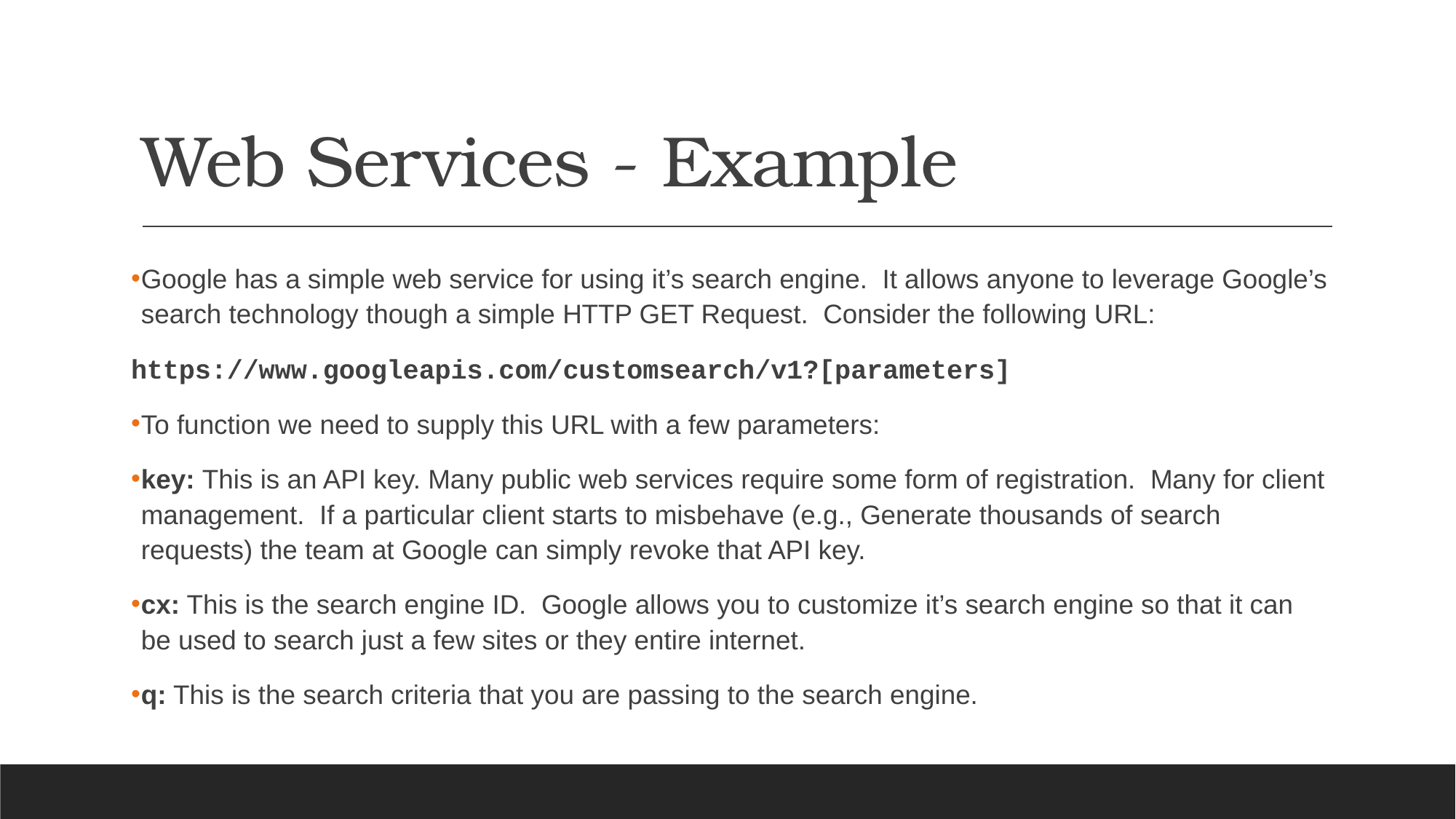

# Web Services - Example
Google has a simple web service for using it’s search engine.  It allows anyone to leverage Google’s search technology though a simple HTTP GET Request.  Consider the following URL:
https://www.googleapis.com/customsearch/v1?[parameters]
To function we need to supply this URL with a few parameters:
key: This is an API key. Many public web services require some form of registration.  Many for client management.  If a particular client starts to misbehave (e.g., Generate thousands of search requests) the team at Google can simply revoke that API key.
cx: This is the search engine ID.  Google allows you to customize it’s search engine so that it can be used to search just a few sites or they entire internet.
q: This is the search criteria that you are passing to the search engine.